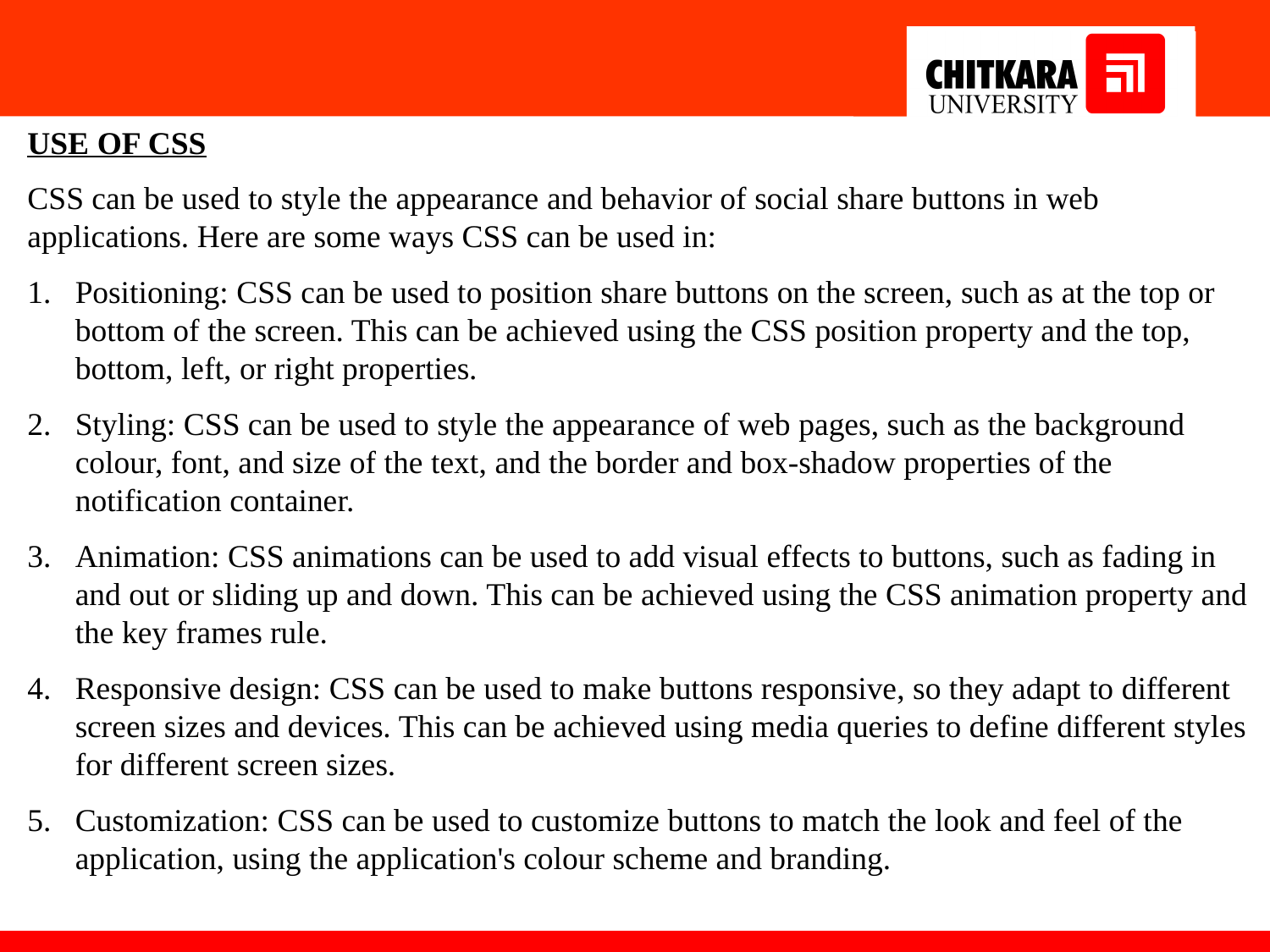

USE OF CSS
CSS can be used to style the appearance and behavior of social share buttons in web applications. Here are some ways CSS can be used in:
Positioning: CSS can be used to position share buttons on the screen, such as at the top or bottom of the screen. This can be achieved using the CSS position property and the top, bottom, left, or right properties.
Styling: CSS can be used to style the appearance of web pages, such as the background colour, font, and size of the text, and the border and box-shadow properties of the notification container.
Animation: CSS animations can be used to add visual effects to buttons, such as fading in and out or sliding up and down. This can be achieved using the CSS animation property and the key frames rule.
Responsive design: CSS can be used to make buttons responsive, so they adapt to different screen sizes and devices. This can be achieved using media queries to define different styles for different screen sizes.
Customization: CSS can be used to customize buttons to match the look and feel of the application, using the application's colour scheme and branding.